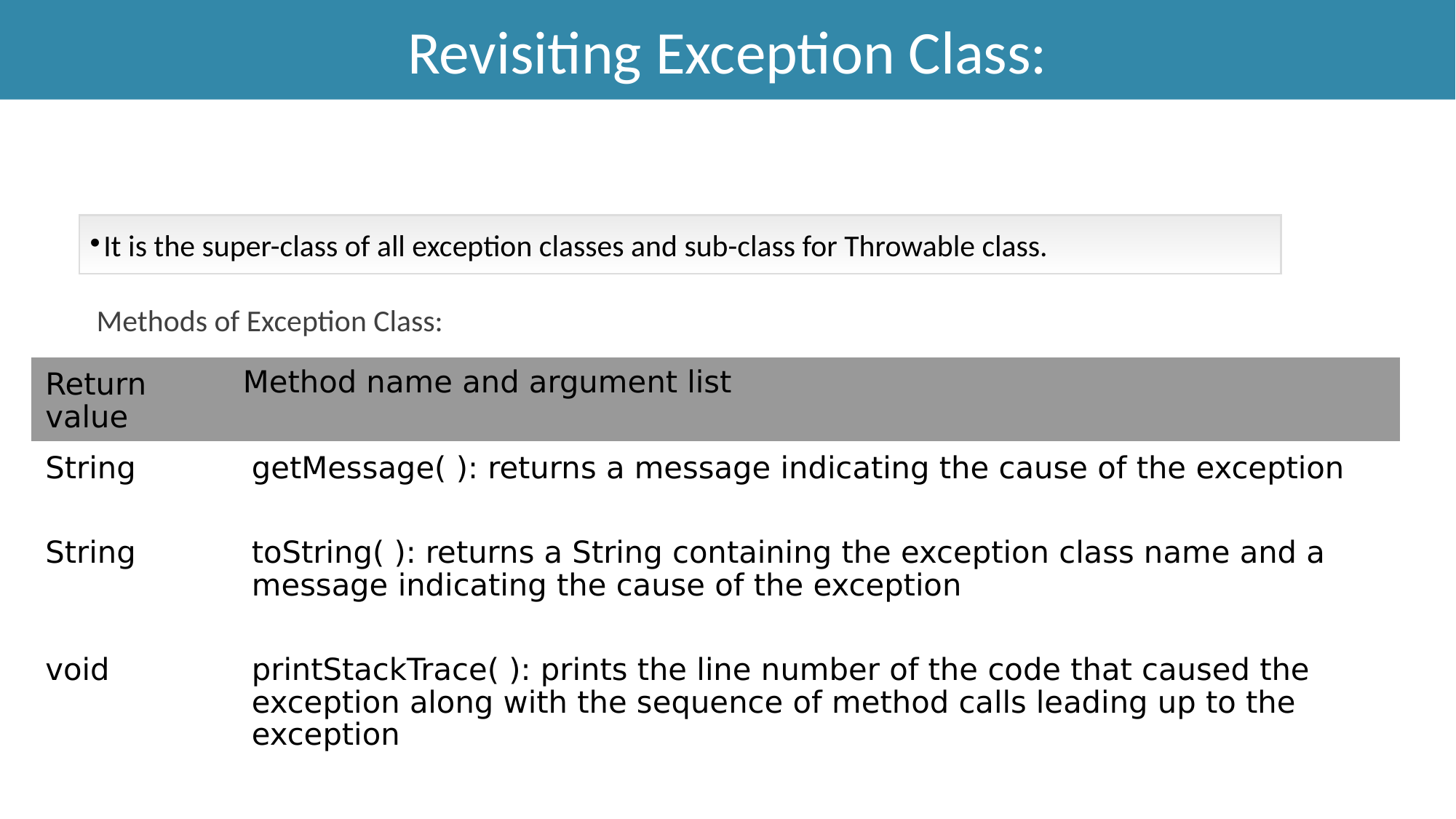

Revisiting Exception Class:

Exception Handling

It is the super-class of all exception classes and sub-class for Throwable class.

Methods of Exception Class:
| Return value | Method name and argument list |
| --- | --- |
| String | getMessage( ): returns a message indicating the cause of the exception |
| String | toString( ): returns a String containing the exception class name and a message indicating the cause of the exception |
| void | printStackTrace( ): prints the line number of the code that caused the exception along with the sequence of method calls leading up to the exception |